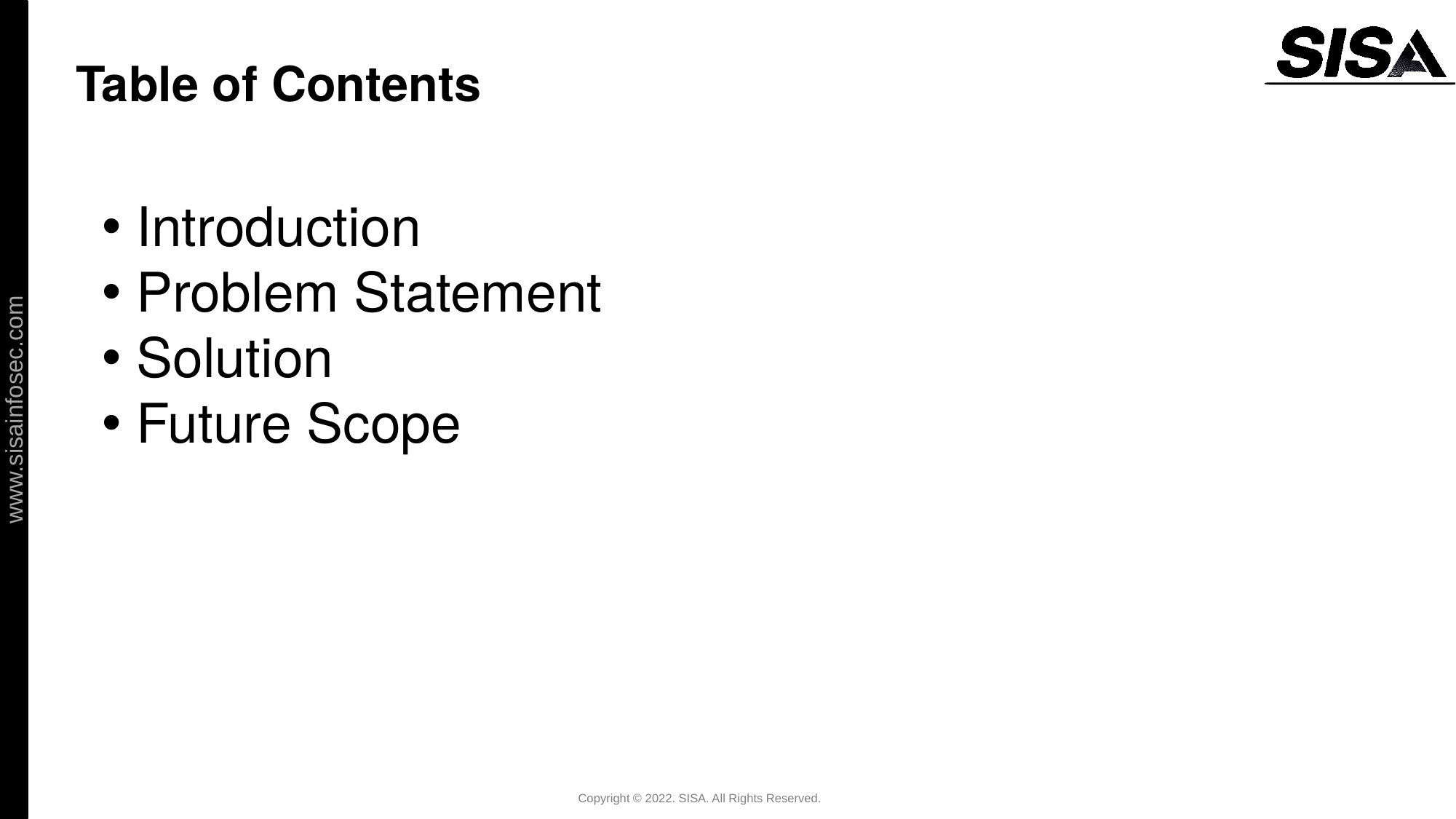

Table of Contents
Introduction
Problem Statement
Solution
Future Scope